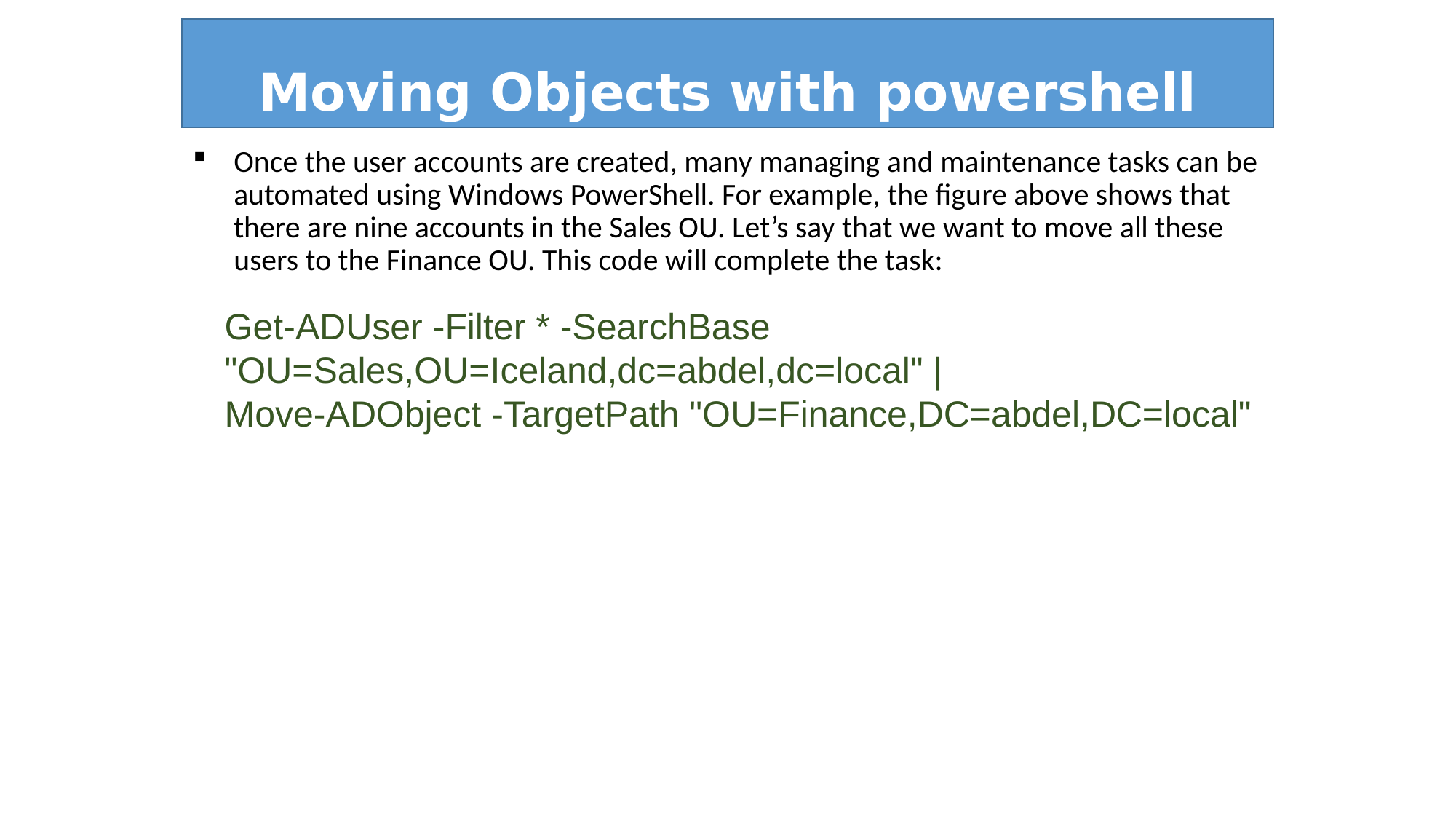

# Moving Objects with powershell
Once the user accounts are created, many managing and maintenance tasks can be automated using Windows PowerShell. For example, the figure above shows that there are nine accounts in the Sales OU. Let’s say that we want to move all these users to the Finance OU. This code will complete the task:

Get-ADUser -Filter * -SearchBase "OU=Sales,OU=Iceland,dc=abdel,dc=local" |
Move-ADObject -TargetPath "OU=Finance,DC=abdel,DC=local"